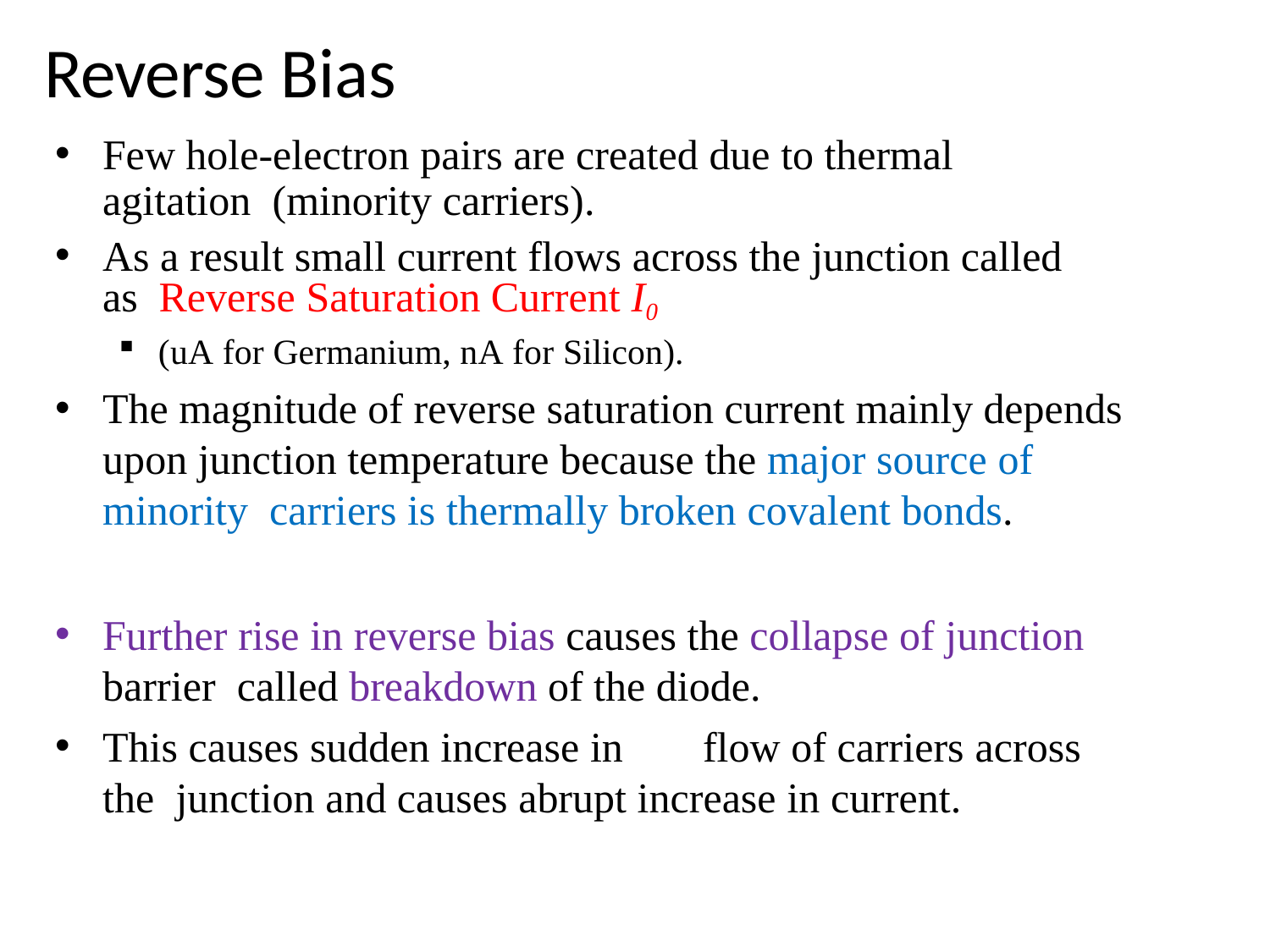

# Reverse Bias
Few hole-electron pairs are created due to thermal agitation  (minority carriers).
As a result small current flows across the junction called as  Reverse Saturation Current I0
(uA for Germanium, nA for Silicon).
The magnitude of reverse saturation current mainly depends  upon junction temperature because the major source of minority  carriers is thermally broken covalent bonds.

Further rise in reverse bias causes the collapse of junction barrier  called breakdown of the diode.
This causes sudden increase in	flow of carriers across the  junction and causes abrupt increase in current.